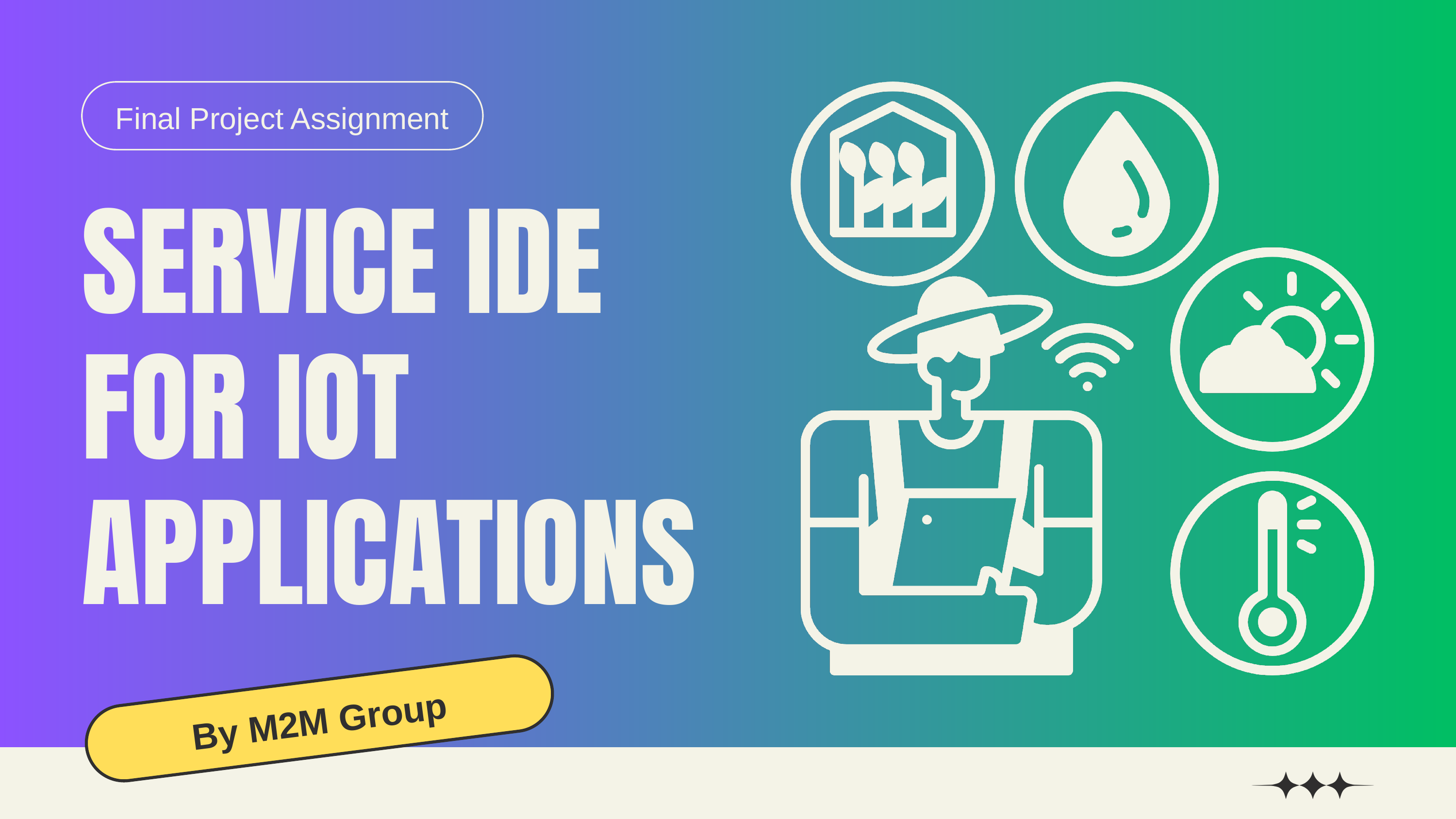

Final Project Assignment
SERVICE IDE
FOR IOT
APPLICATIONS

By M2M Group